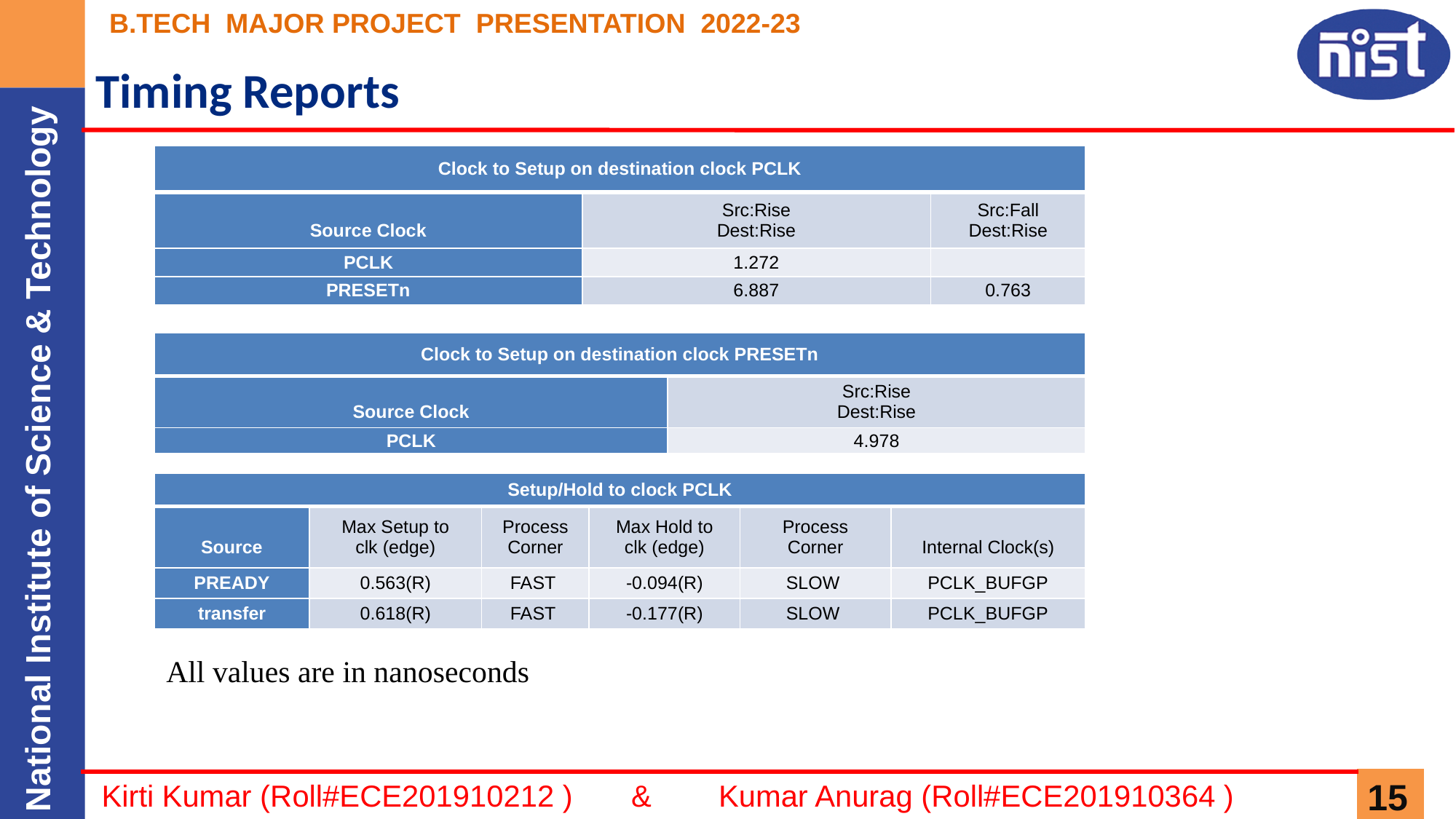

# Timing Reports
| Clock to Setup on destination clock PCLK |  |  |
| --- | --- | --- |
| Source Clock | Src:Rise Dest:Rise | Src:Fall Dest:Rise |
| PCLK | 1.272 |  |
| PRESETn | 6.887 | 0.763 |
| Clock to Setup on destination clock PRESETn |  |
| --- | --- |
| Source Clock | Src:Rise Dest:Rise |
| PCLK | 4.978 |
| Setup/Hold to clock PCLK |  |  |  |  |  |
| --- | --- | --- | --- | --- | --- |
| Source | Max Setup to clk (edge) | Process Corner | Max Hold to clk (edge) | Process Corner | Internal Clock(s) |
| PREADY | 0.563(R) | FAST | -0.094(R) | SLOW | PCLK\_BUFGP |
| transfer | 0.618(R) | FAST | -0.177(R) | SLOW | PCLK\_BUFGP |
All values are in nanoseconds